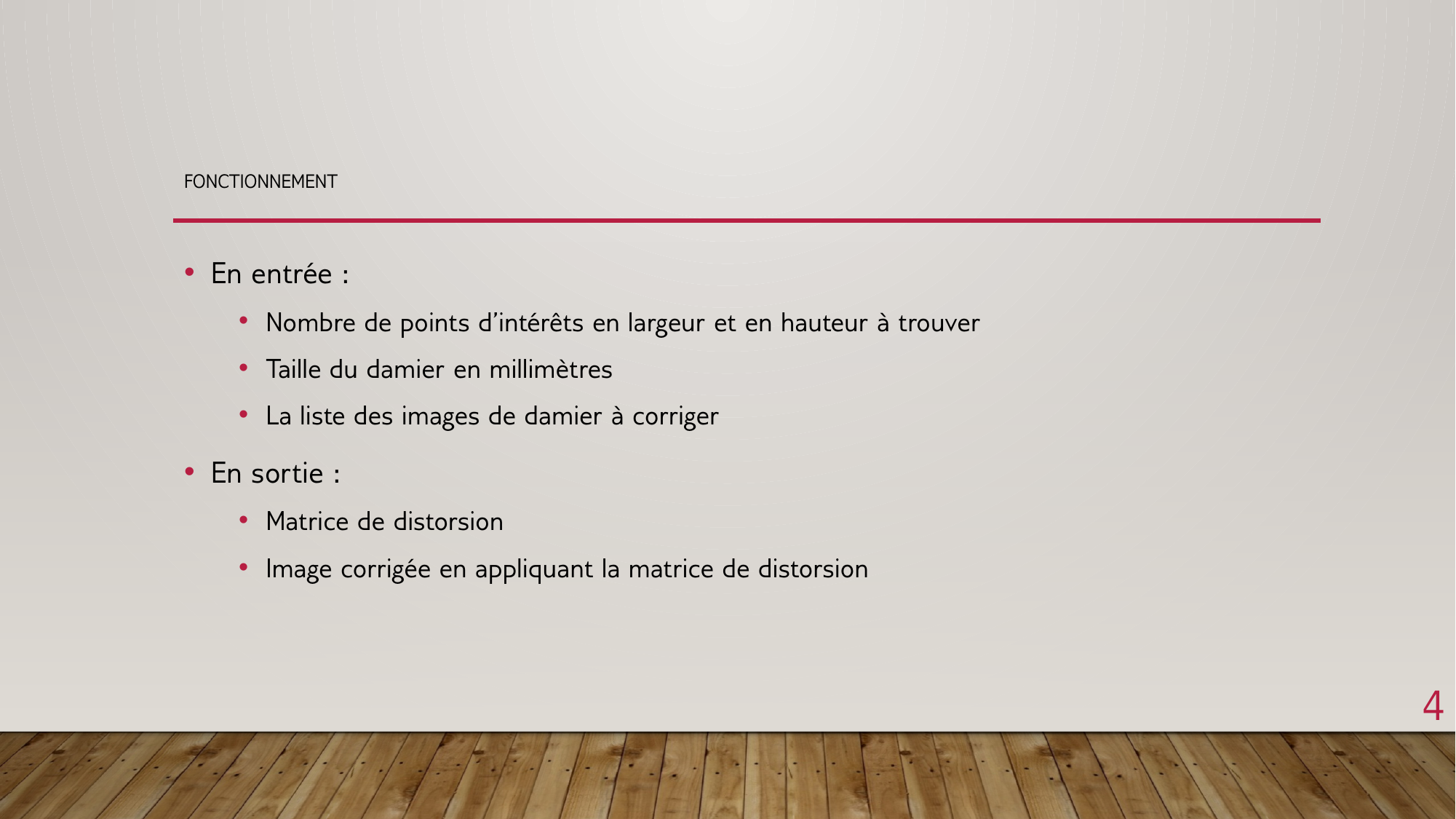

# Fonctionnement
En entrée :
Nombre de points d’intérêts en largeur et en hauteur à trouver
Taille du damier en millimètres
La liste des images de damier à corriger
En sortie :
Matrice de distorsion
Image corrigée en appliquant la matrice de distorsion
4